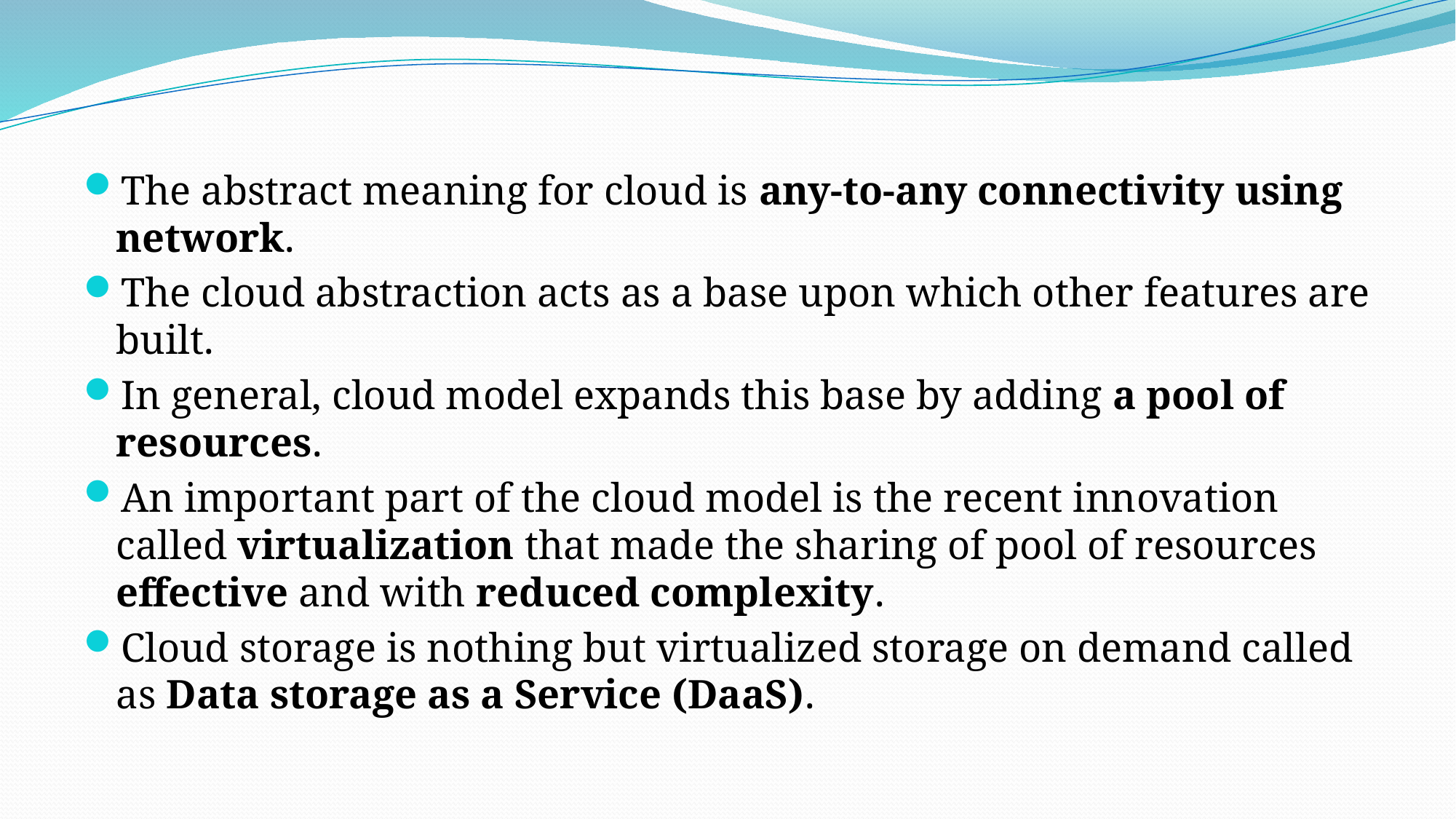

#
The abstract meaning for cloud is any-to-any connectivity using network.
The cloud abstraction acts as a base upon which other features are built.
In general, cloud model expands this base by adding a pool of resources.
An important part of the cloud model is the recent innovation called virtualization that made the sharing of pool of resources effective and with reduced complexity.
Cloud storage is nothing but virtualized storage on demand called as Data storage as a Service (DaaS).